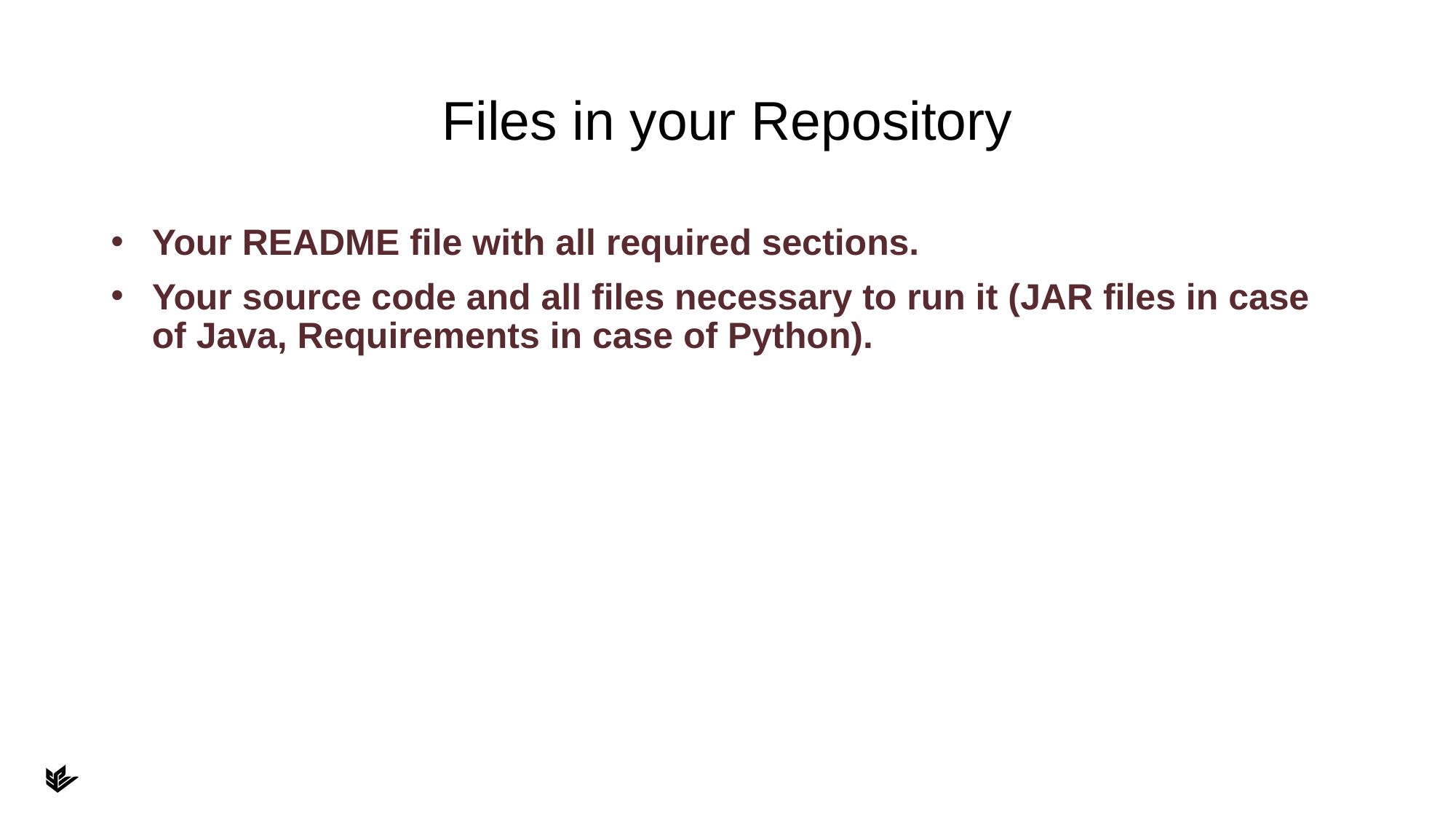

# Files in your Repository
Your README file with all required sections.
Your source code and all files necessary to run it (JAR files in case of Java, Requirements in case of Python).